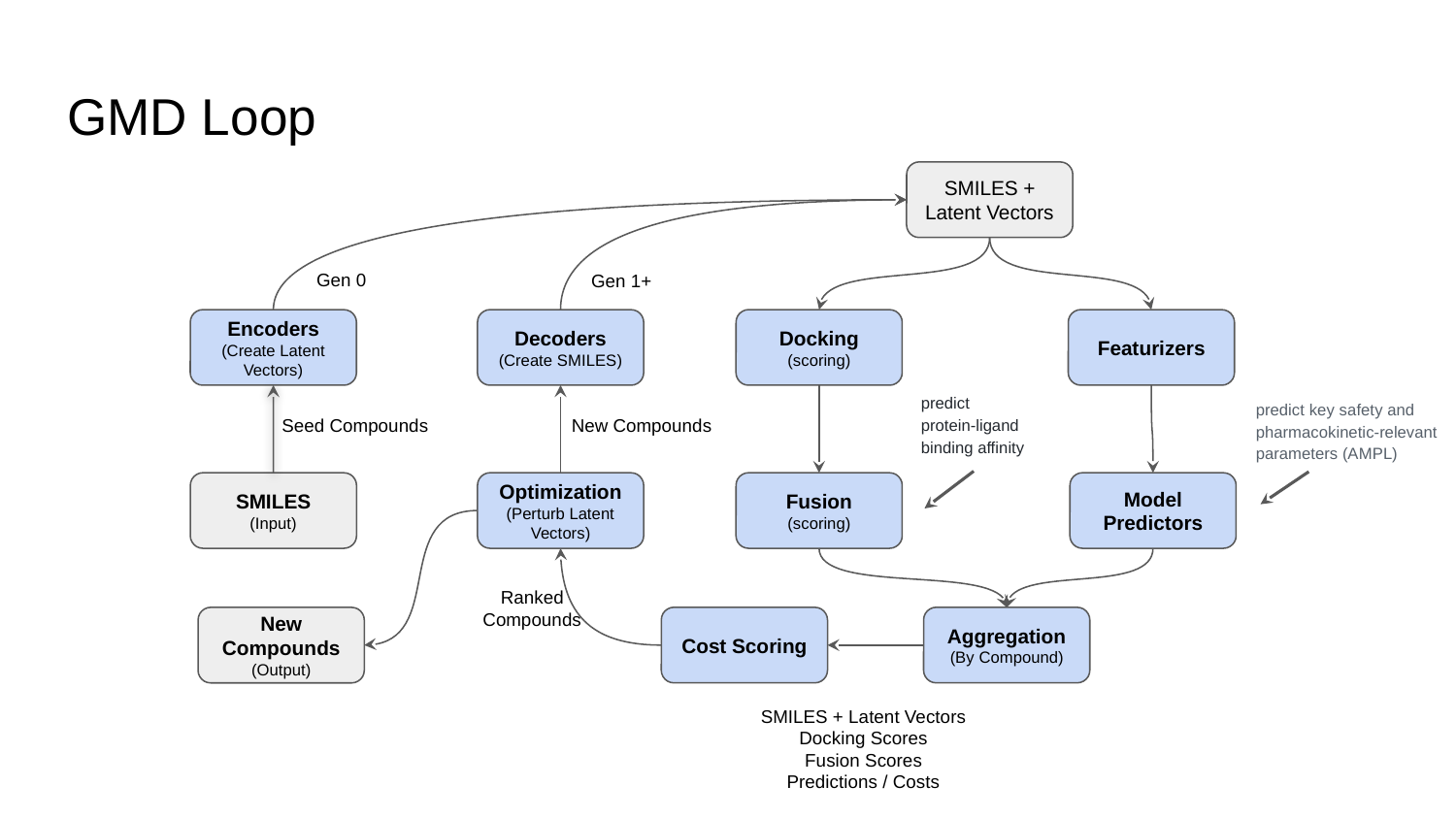

# GMD Loop
SMILES +
Latent Vectors
Gen 0
Gen 1+
Encoders
(Create Latent Vectors)
Decoders
(Create SMILES)
Docking
(scoring)
Featurizers
predict protein-ligand binding affinity
predict key safety and pharmacokinetic-relevant parameters (AMPL)
New Compounds
Seed Compounds
SMILES
(Input)
Optimization
(Perturb Latent Vectors)
Fusion
(scoring)
Model
Predictors
Ranked
Compounds
Cost Scoring
Aggregation
(By Compound)
New Compounds
(Output)
SMILES + Latent Vectors
Docking Scores
Fusion Scores
Predictions / Costs